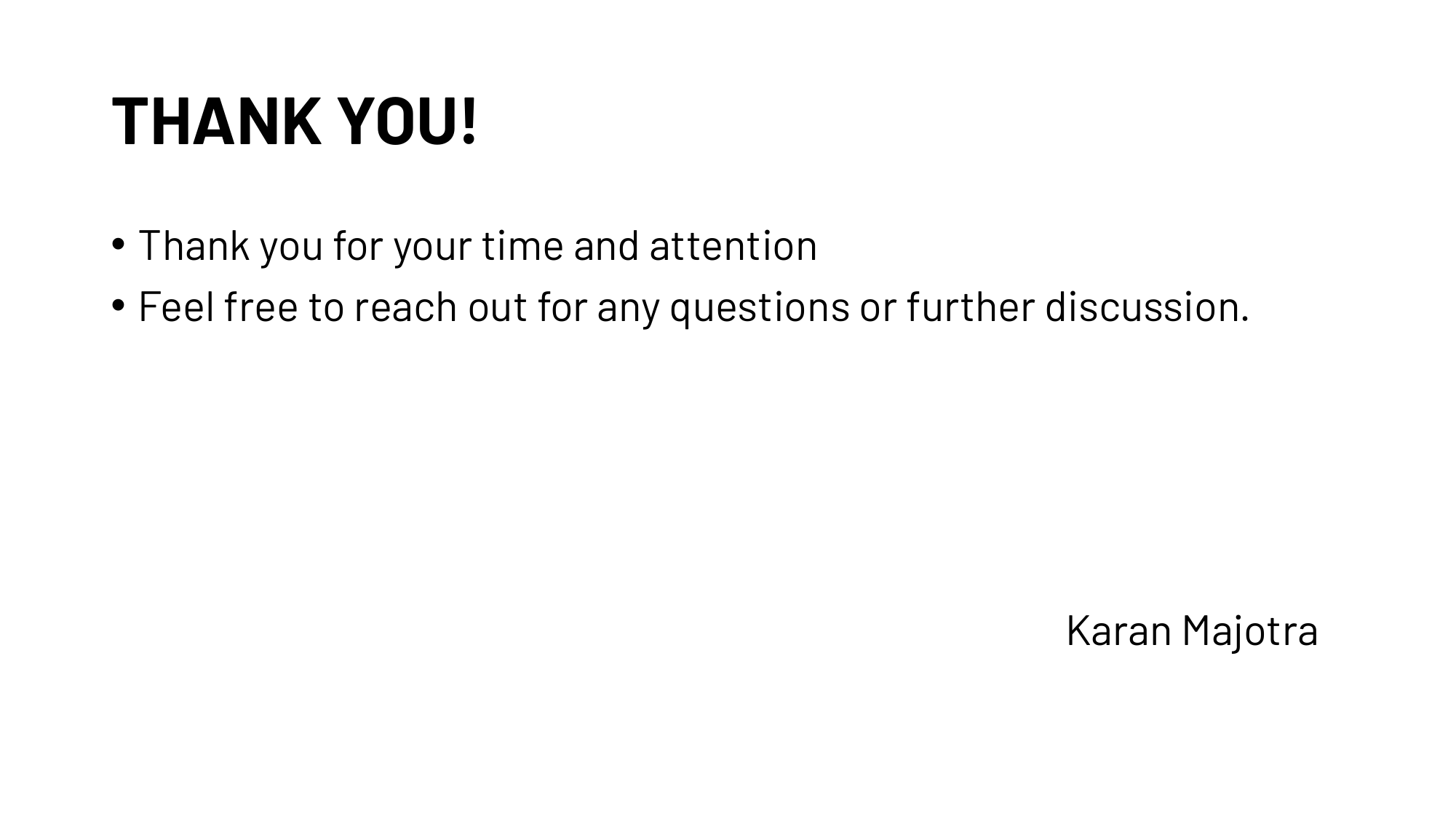

# THANK YOU!
Thank you for your time and attention
Feel free to reach out for any questions or further discussion.

Karan Majotra